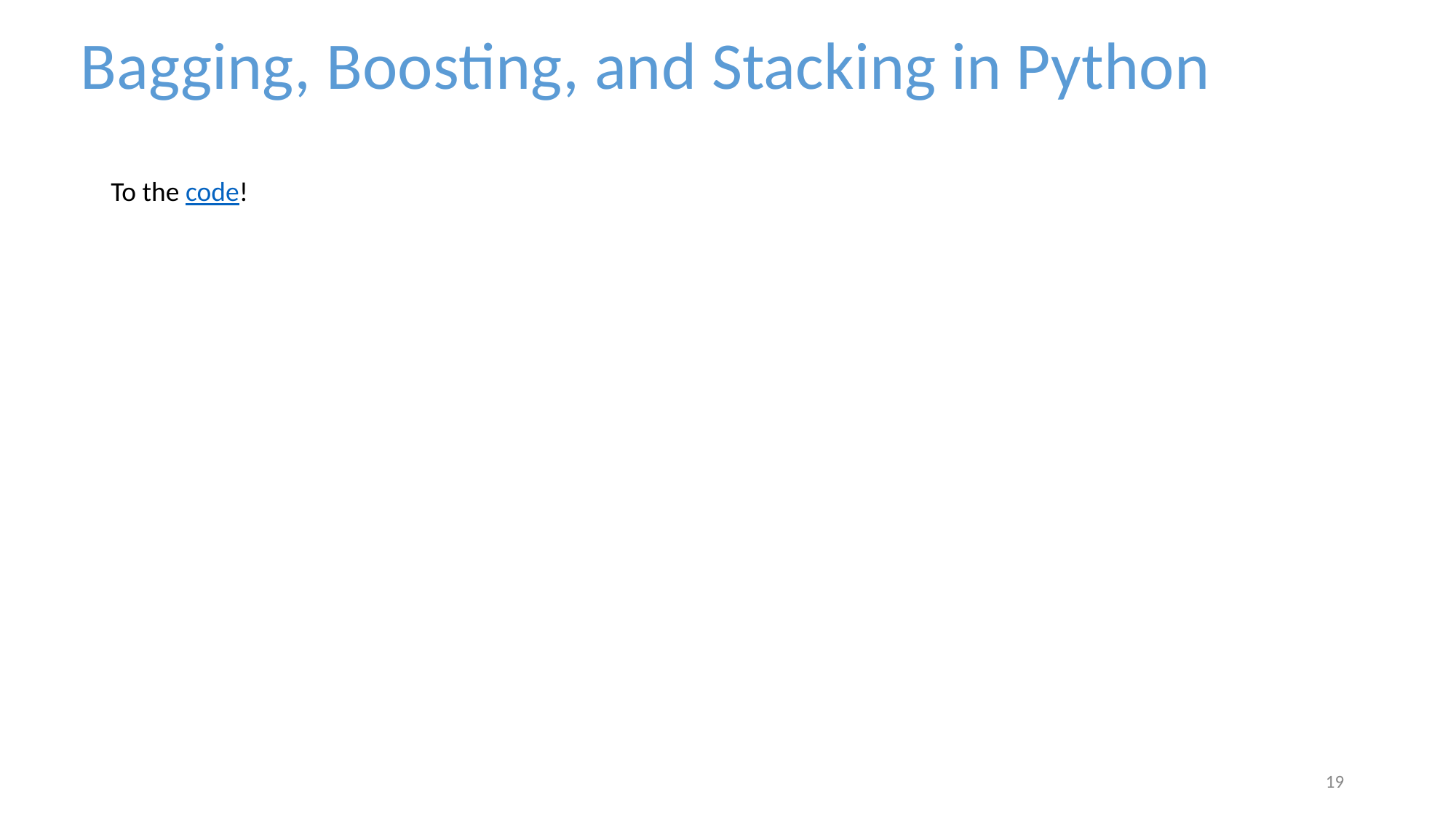

Bagging, Boosting, and Stacking in Python
To the code!
19